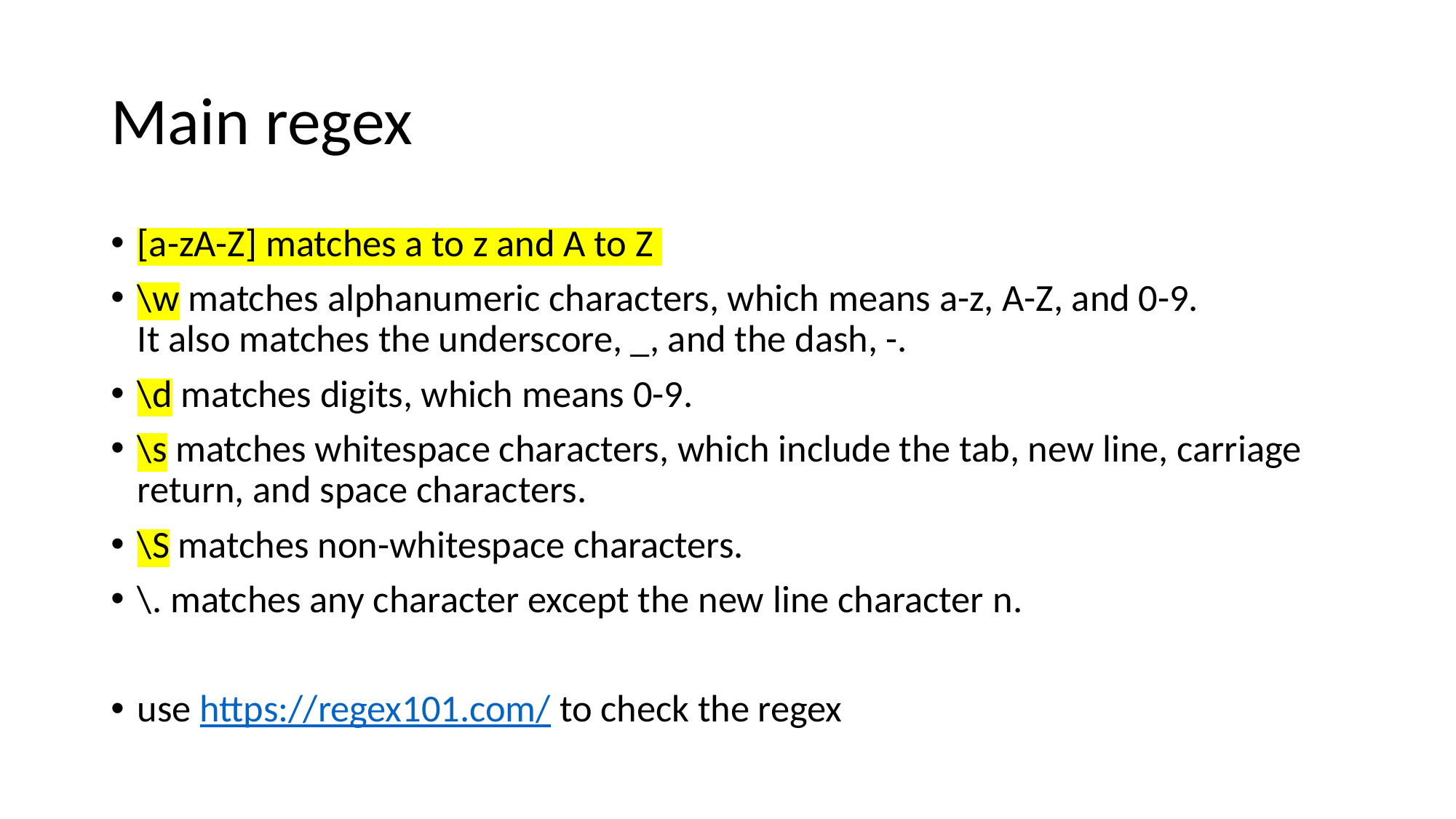

# Main regex
[a-zA-Z] matches a to z and A to Z
\w matches alphanumeric characters, which means a-z, A-Z, and 0-9.
It also matches the underscore, _, and the dash, -.
\d matches digits, which means 0-9.
\s matches whitespace characters, which include the tab, new line, carriage return, and space characters.
\S matches non-whitespace characters.
\. matches any character except the new line character n.

use https://regex101.com/ to check the regex